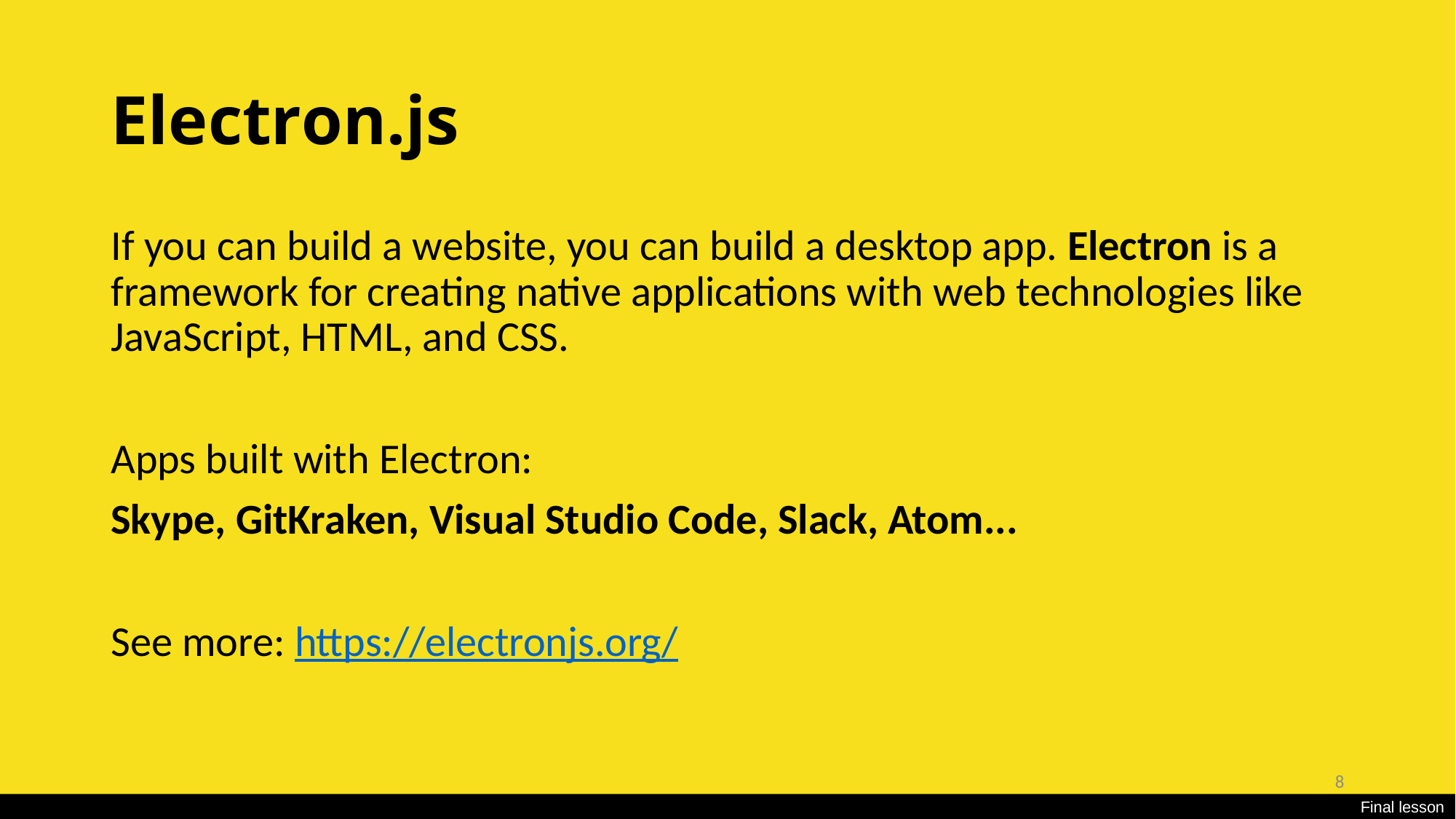

# Electron.js
If you can build a website, you can build a desktop app. Electron is a framework for creating native applications with web technologies like JavaScript, HTML, and CSS.

Apps built with Electron:
Skype, GitKraken, Visual Studio Code, Slack, Atom...

See more: https://electronjs.org/

8
Final lesson